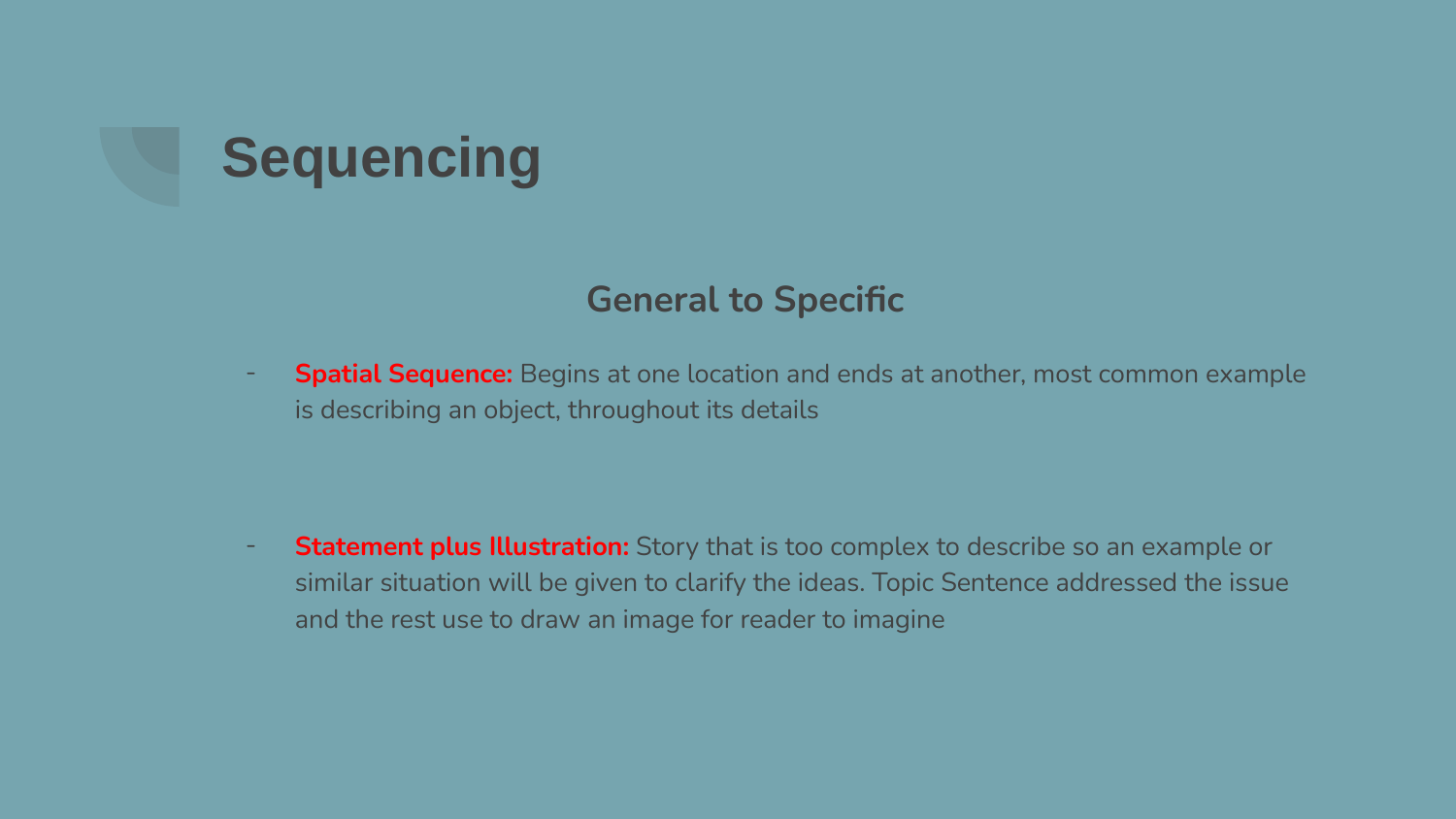

# Sequencing
General to Specific
Spatial Sequence: Begins at one location and ends at another, most common example is describing an object, throughout its details

Statement plus Illustration: Story that is too complex to describe so an example or similar situation will be given to clarify the ideas. Topic Sentence addressed the issue and the rest use to draw an image for reader to imagine